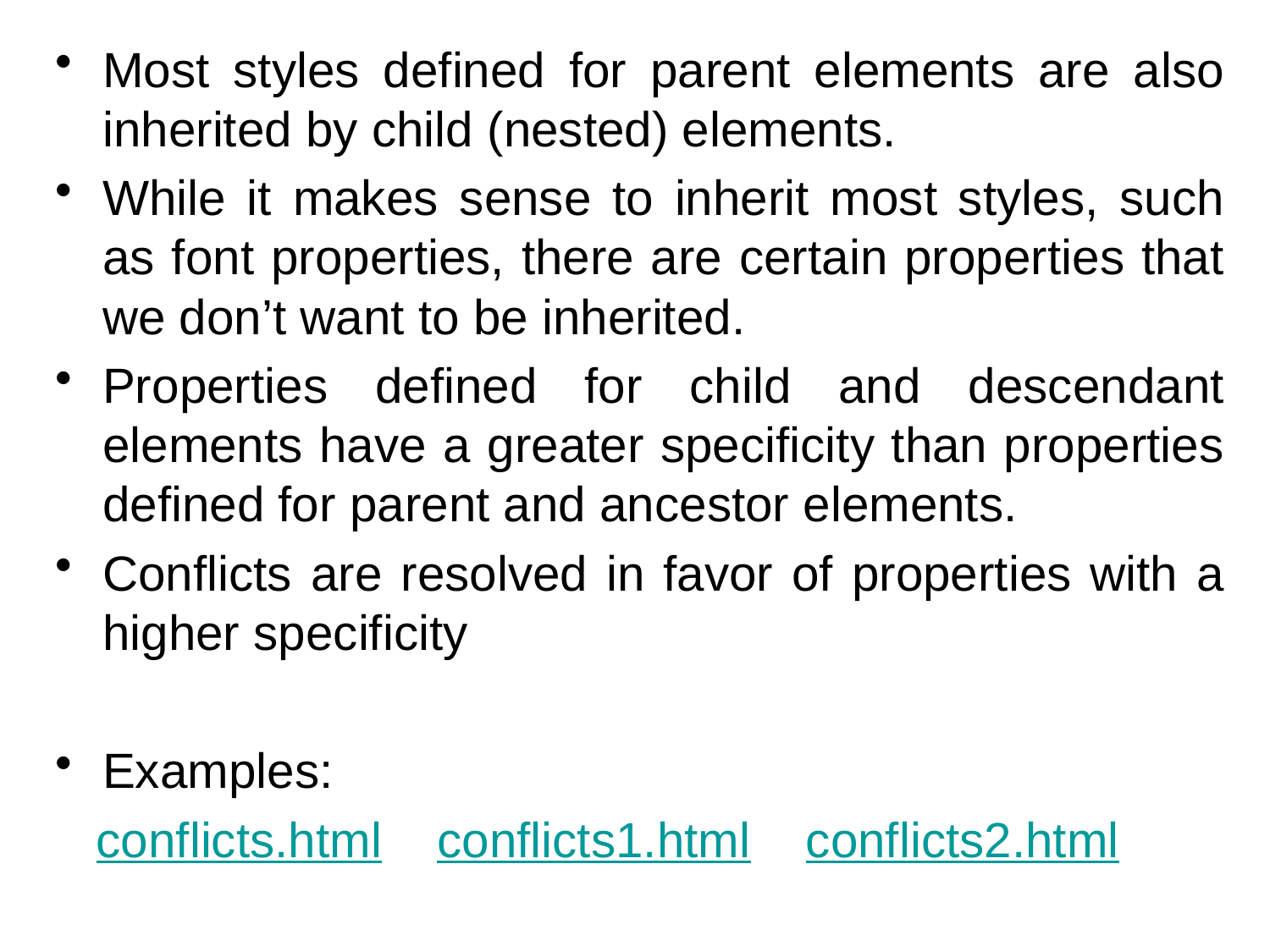

Most styles defined for parent elements are also inherited by child (nested) elements.
While it makes sense to inherit most styles, such as font properties, there are certain properties that we don’t want to be inherited.
Properties defined for child and descendant elements have a greater specificity than properties defined for parent and ancestor elements.
Conflicts are resolved in favor of properties with a higher specificity

Examples:
   conflicts.html    conflicts1.html    conflicts2.html